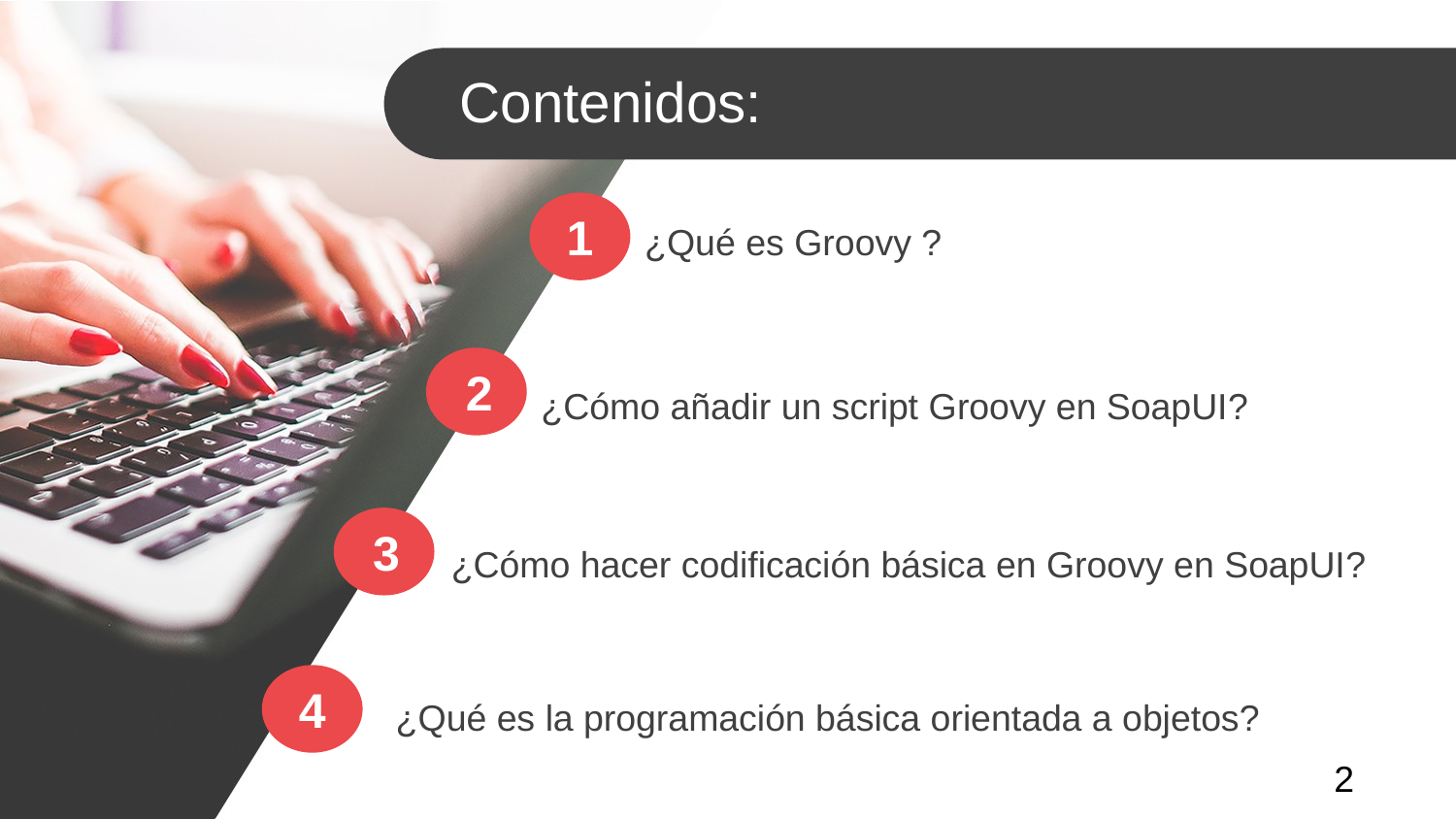

Contenidos:

1
¿Qué es Groovy ?

2
¿Cómo añadir un script Groovy en SoapUI?

3
¿Cómo hacer codificación básica en Groovy en SoapUI?

4
  ¿Qué es la programación básica orientada a objetos?
2